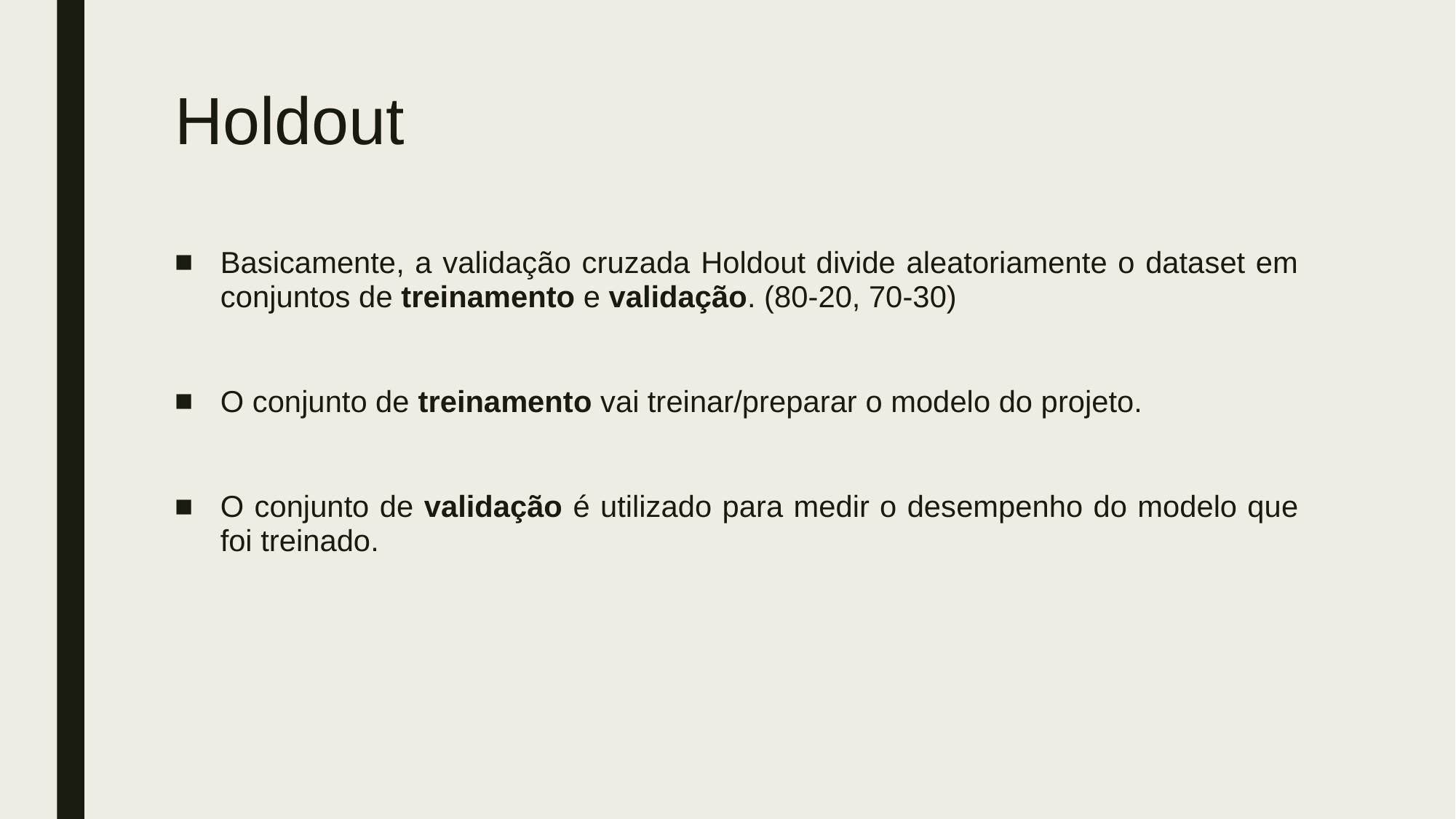

# Holdout
Basicamente, a validação cruzada Holdout divide aleatoriamente o dataset em conjuntos de treinamento e validação. (80-20, 70-30)

O conjunto de treinamento vai treinar/preparar o modelo do projeto.

O conjunto de validação é utilizado para medir o desempenho do modelo que foi treinado.